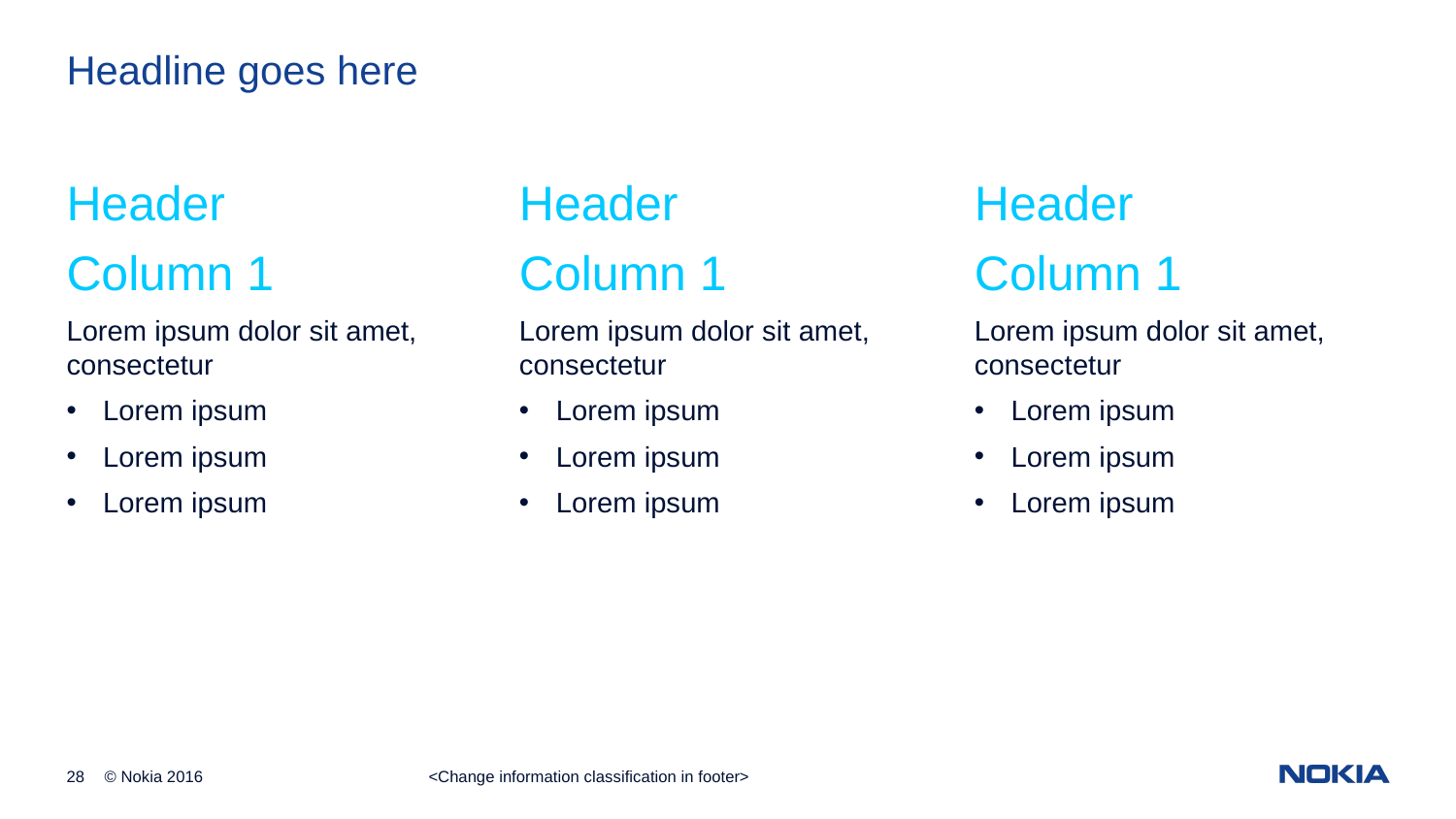

# Headline goes here

Header
Column 1
Lorem ipsum dolor sit amet, consectetur
Lorem ipsum
Lorem ipsum
Lorem ipsum

Header
Column 1
Lorem ipsum dolor sit amet, consectetur
Lorem ipsum
Lorem ipsum
Lorem ipsum

Header
Column 1
Lorem ipsum dolor sit amet, consectetur
Lorem ipsum
Lorem ipsum
Lorem ipsum

<Change information classification in footer>